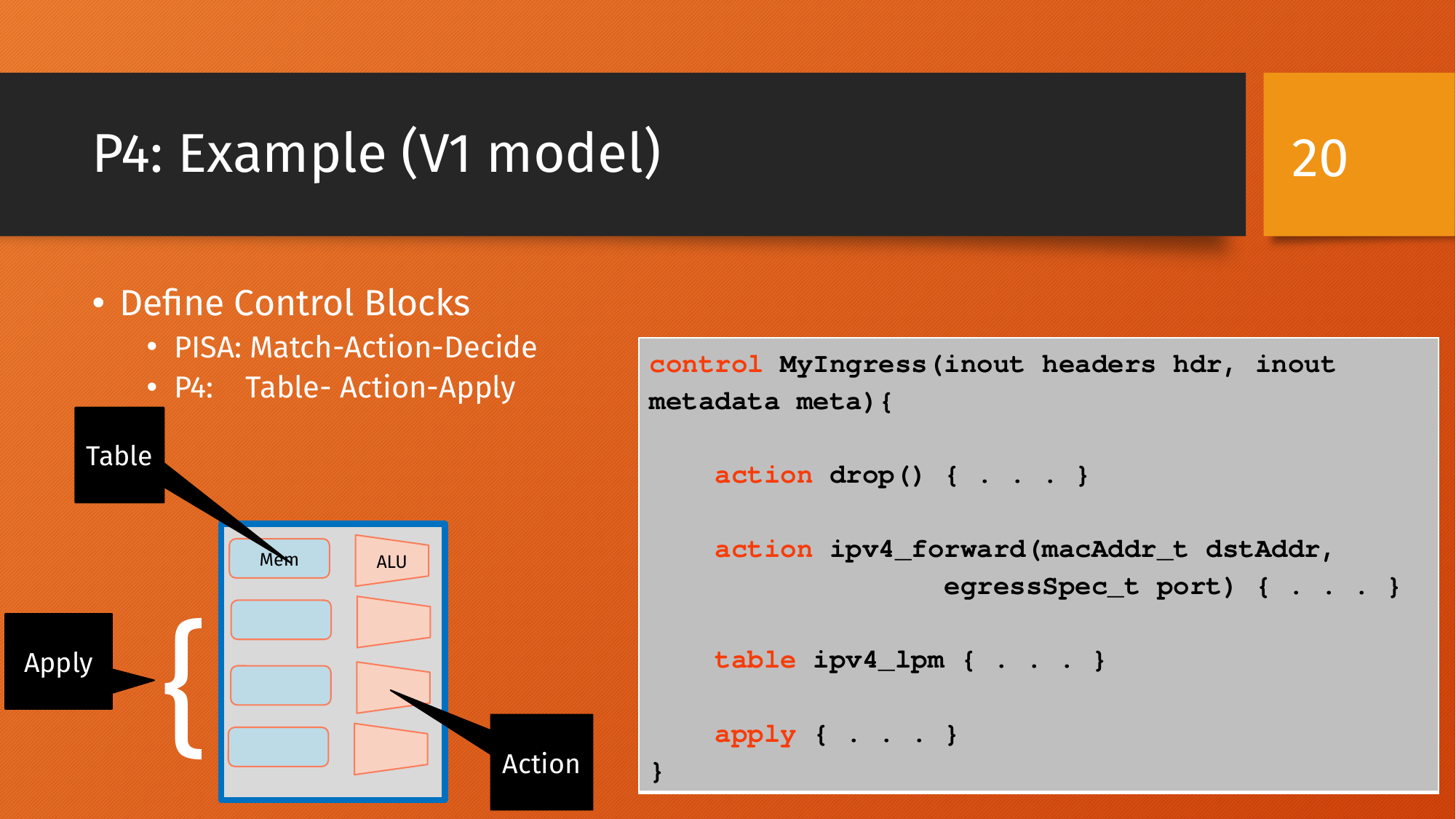

20
# P4: Example (V1 model)
Define Control Blocks
PISA: Match-Action-Decide
P4:    Table- Action-Apply

| control MyIngress(inout headers hdr, inout metadata meta){ action drop() { . . . } action ipv4\_forward(macAddr\_t dstAddr, egressSpec\_t port) { . . . } table ipv4\_lpm { . . . } apply { . . . } } |
| --- |
Table

ALU
Mem

}
Apply
Action